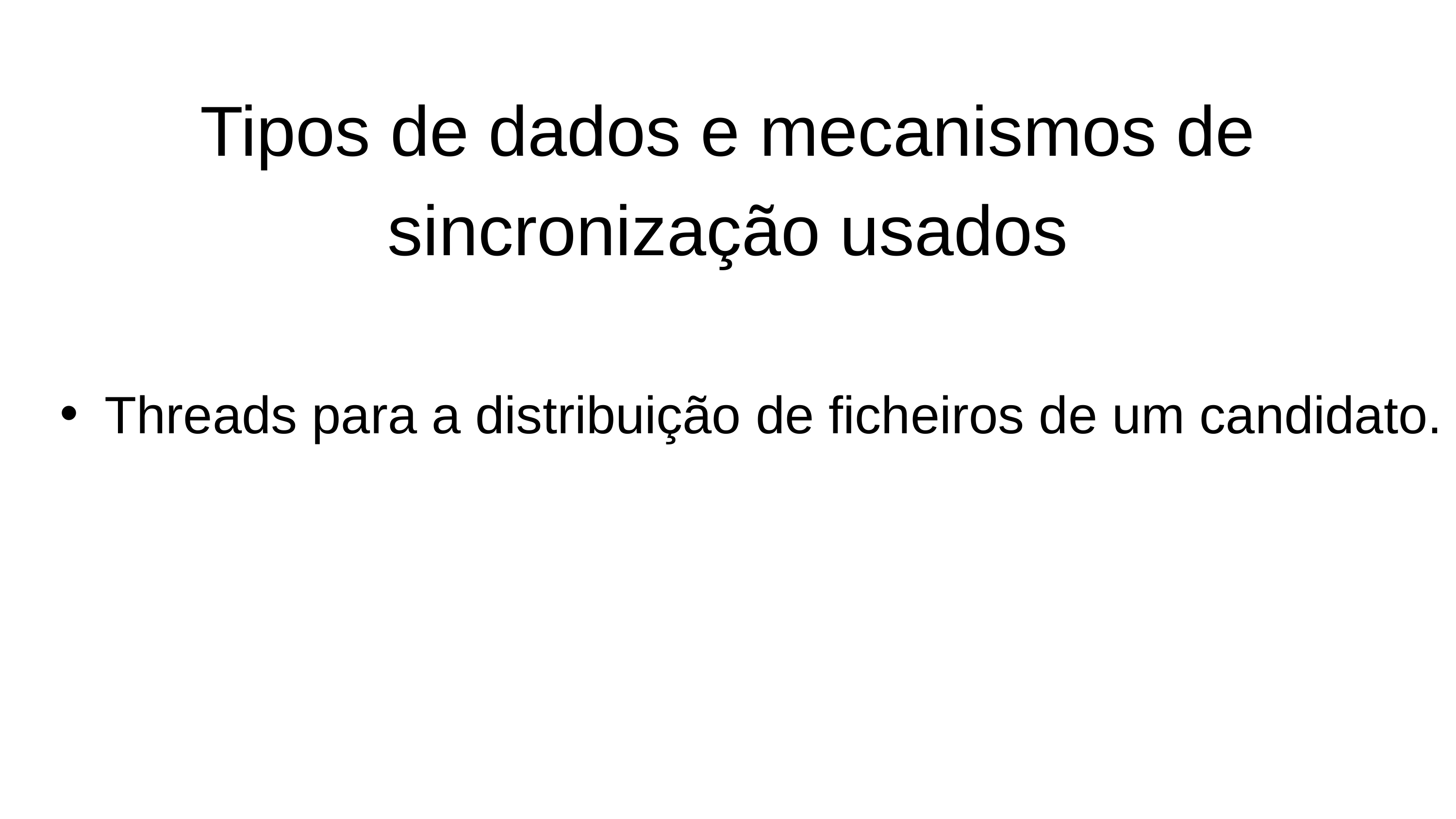

Tipos de dados e mecanismos de sincronização usados
Threads para a distribuição de ficheiros de um candidato.